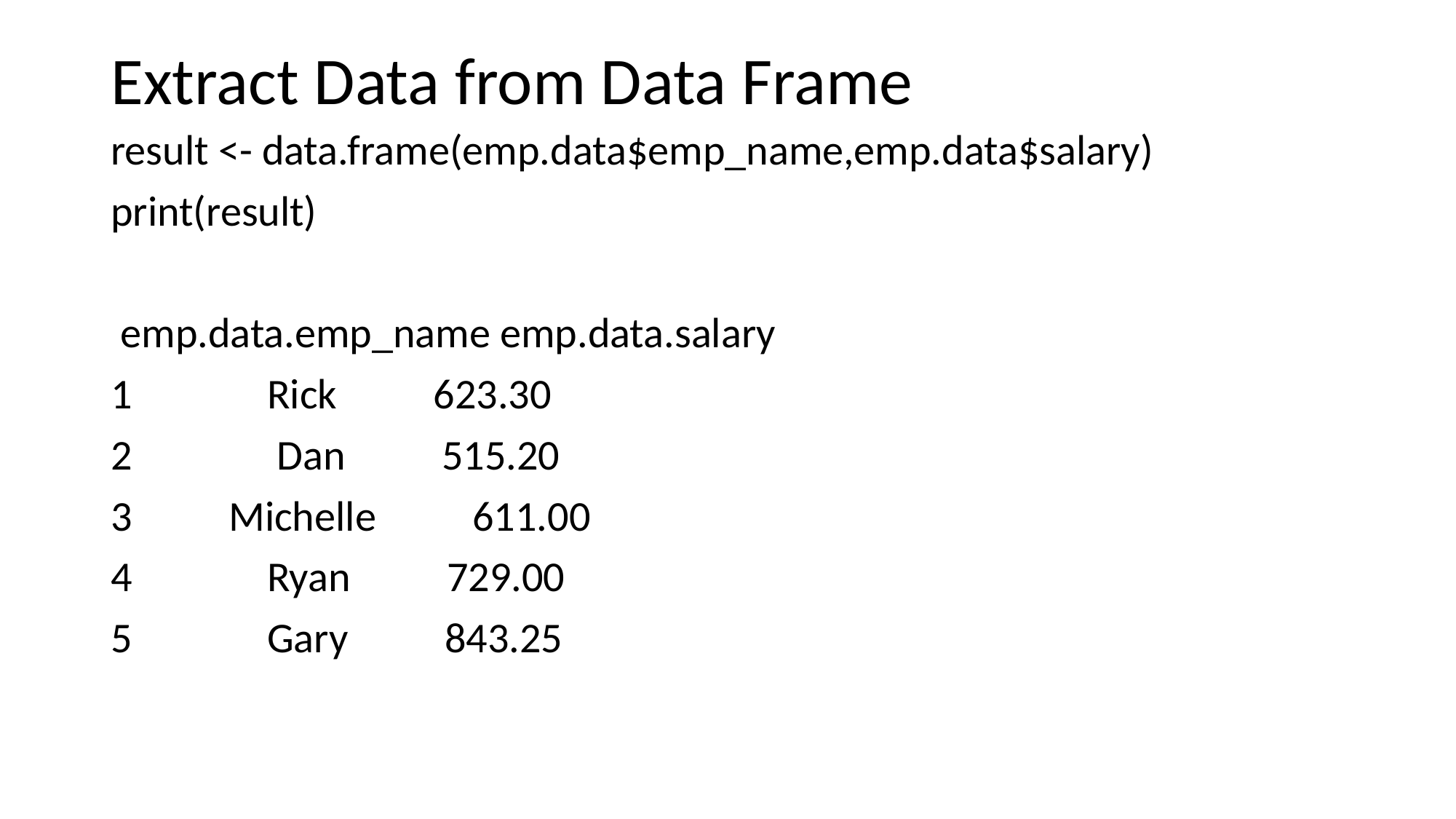

# Extract Data from Data Frame
result <- data.frame(emp.data$emp_name,emp.data$salary)
print(result)

 emp.data.emp_name emp.data.salary
1              Rick          623.30
2               Dan          515.20
3          Michelle          611.00
4              Ryan          729.00
5              Gary          843.25